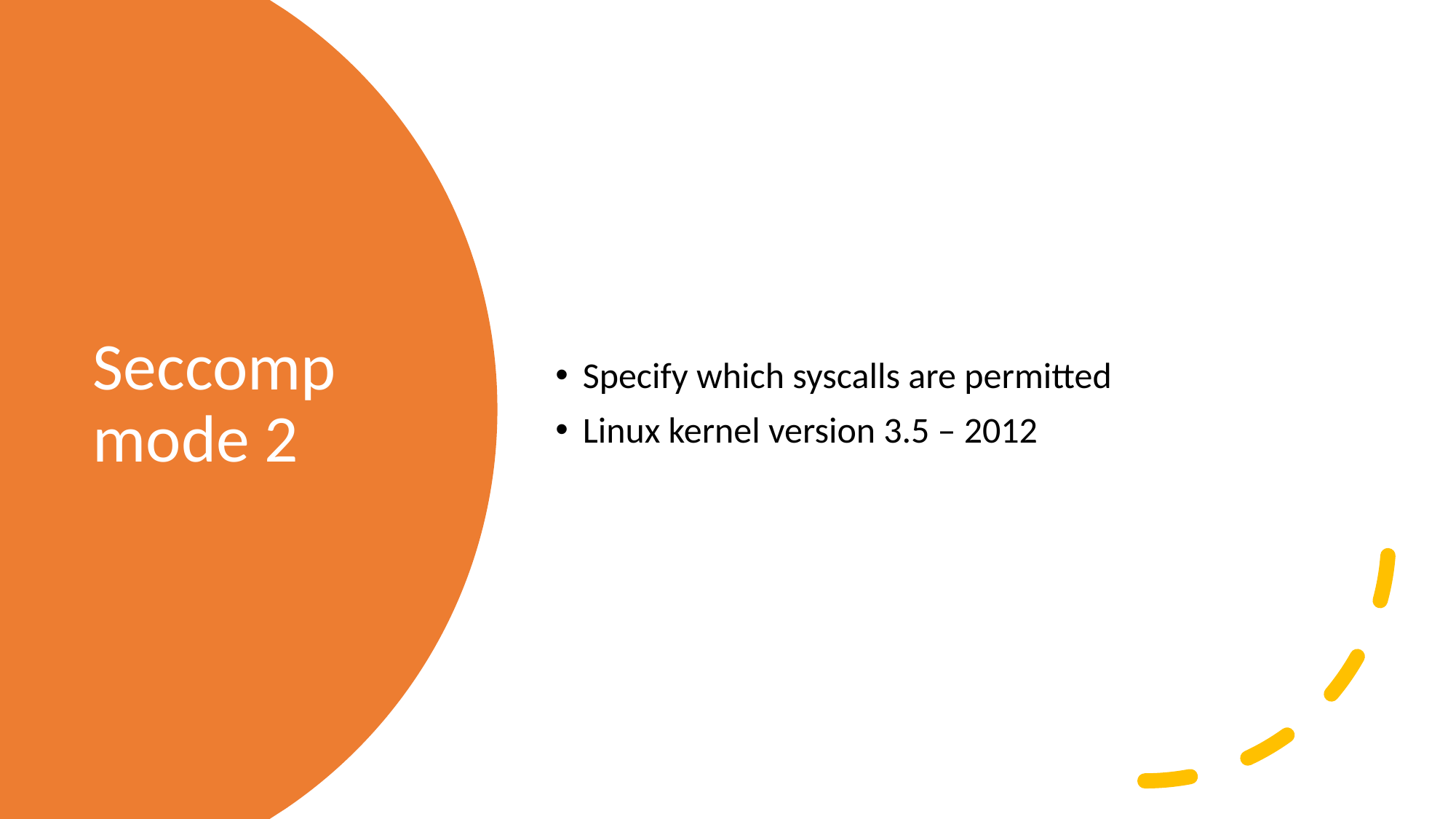

Specify which syscalls are permitted
Linux kernel version 3.5 – 2012
# Seccomp mode 2